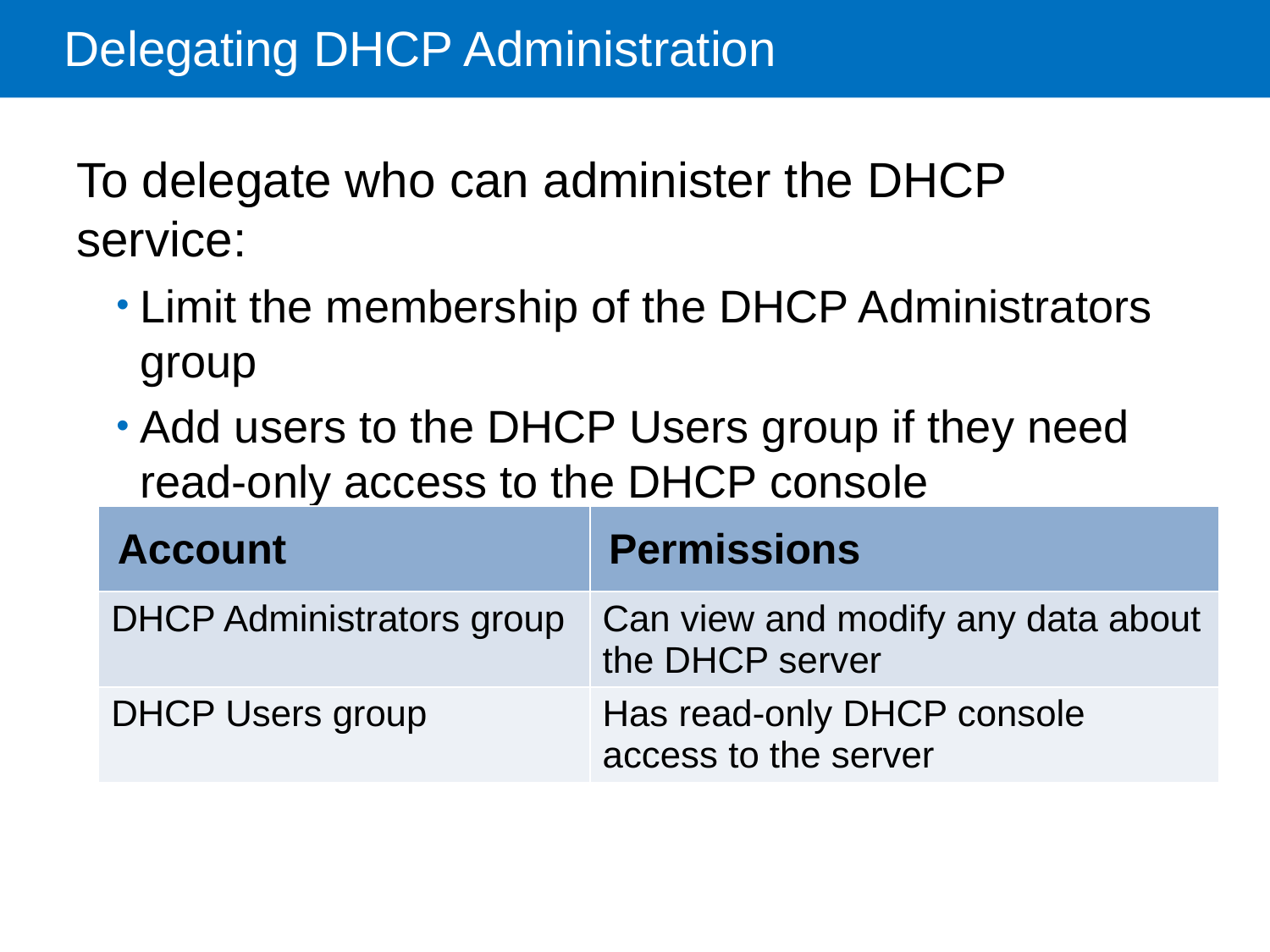

# Delegating DHCP Administration
To delegate who can administer the DHCP service:
Limit the membership of the DHCP Administrators group
Add users to the DHCP Users group if they need read-only access to the DHCP console

| Account | Permissions |
| --- | --- |
| DHCP Administrators group | Can view and modify any data about the DHCP server |
| DHCP Users group | Has read-only DHCP console access to the server |